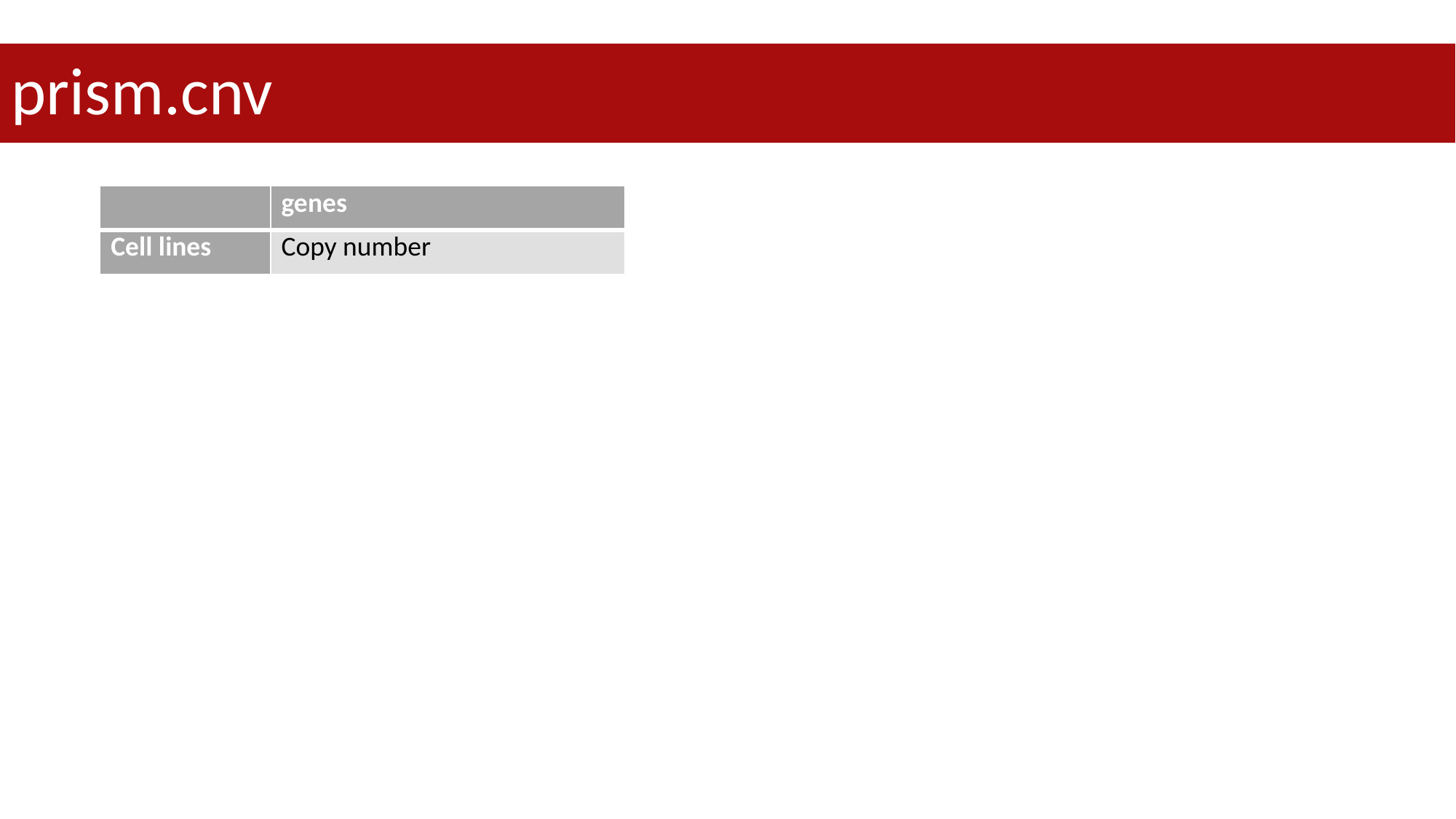

# prism.cnv

|  | genes |
| --- | --- |
| Cell lines | Copy number |